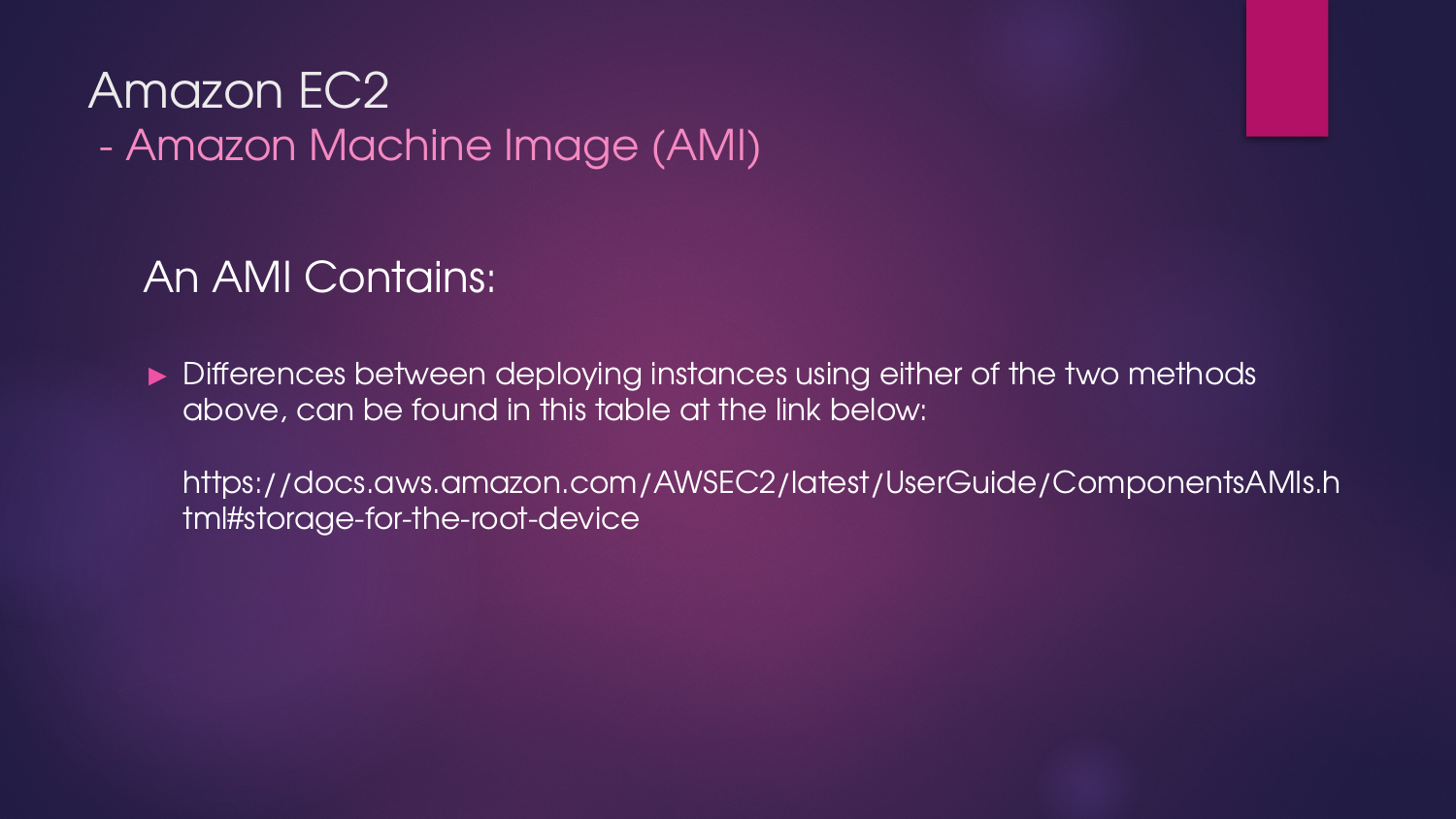

# Amazon EC2 - Amazon Machine Image (AMI)
An AMI Contains:
Differences between deploying instances using either of the two methods above, can be found in this table at the link below:
https://docs.aws.amazon.com/AWSEC2/latest/UserGuide/ComponentsAMIs.html#storage-for-the-root-device